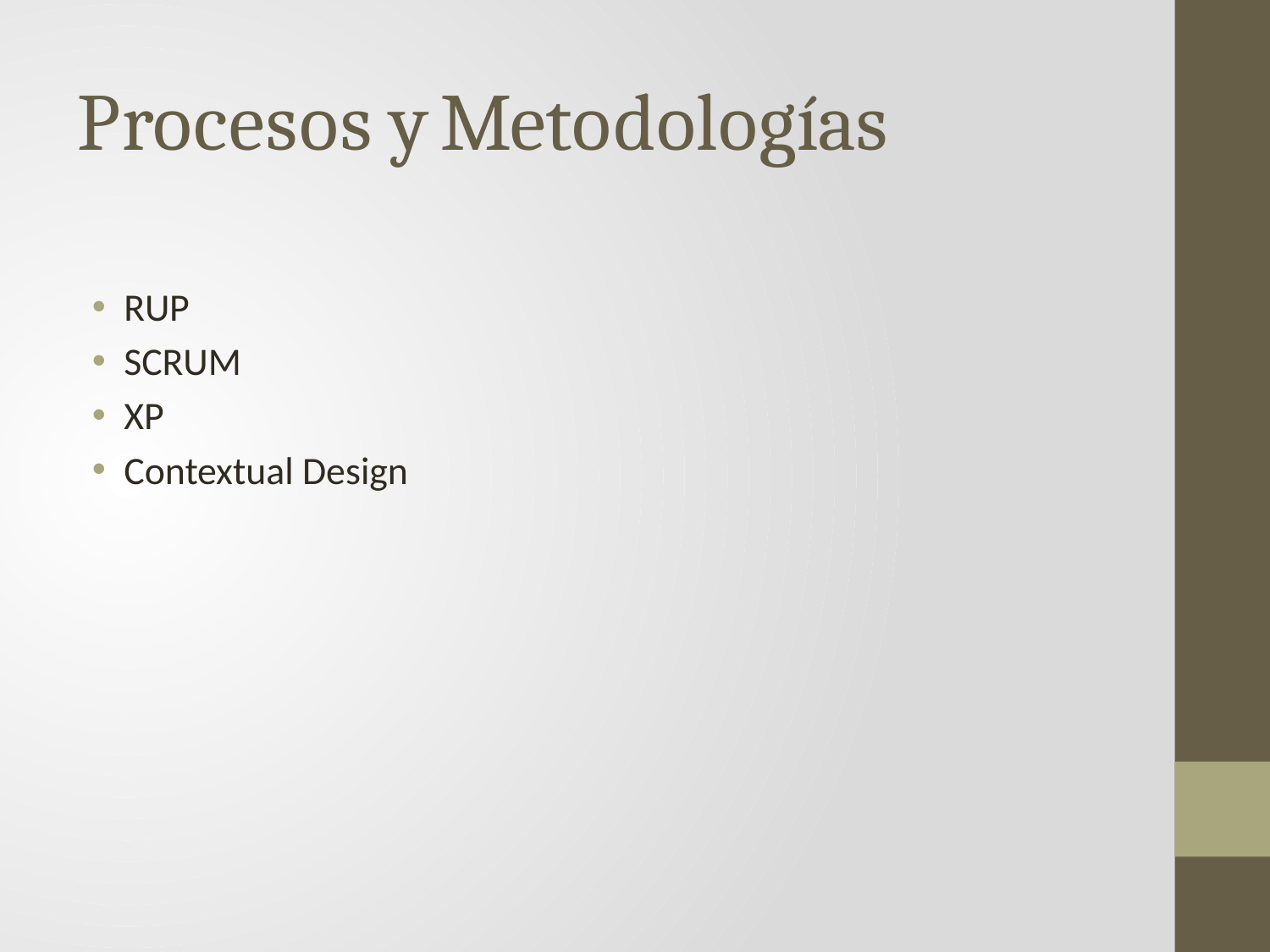

# Procesos y Metodologías

RUP
SCRUM
XP
Contextual Design